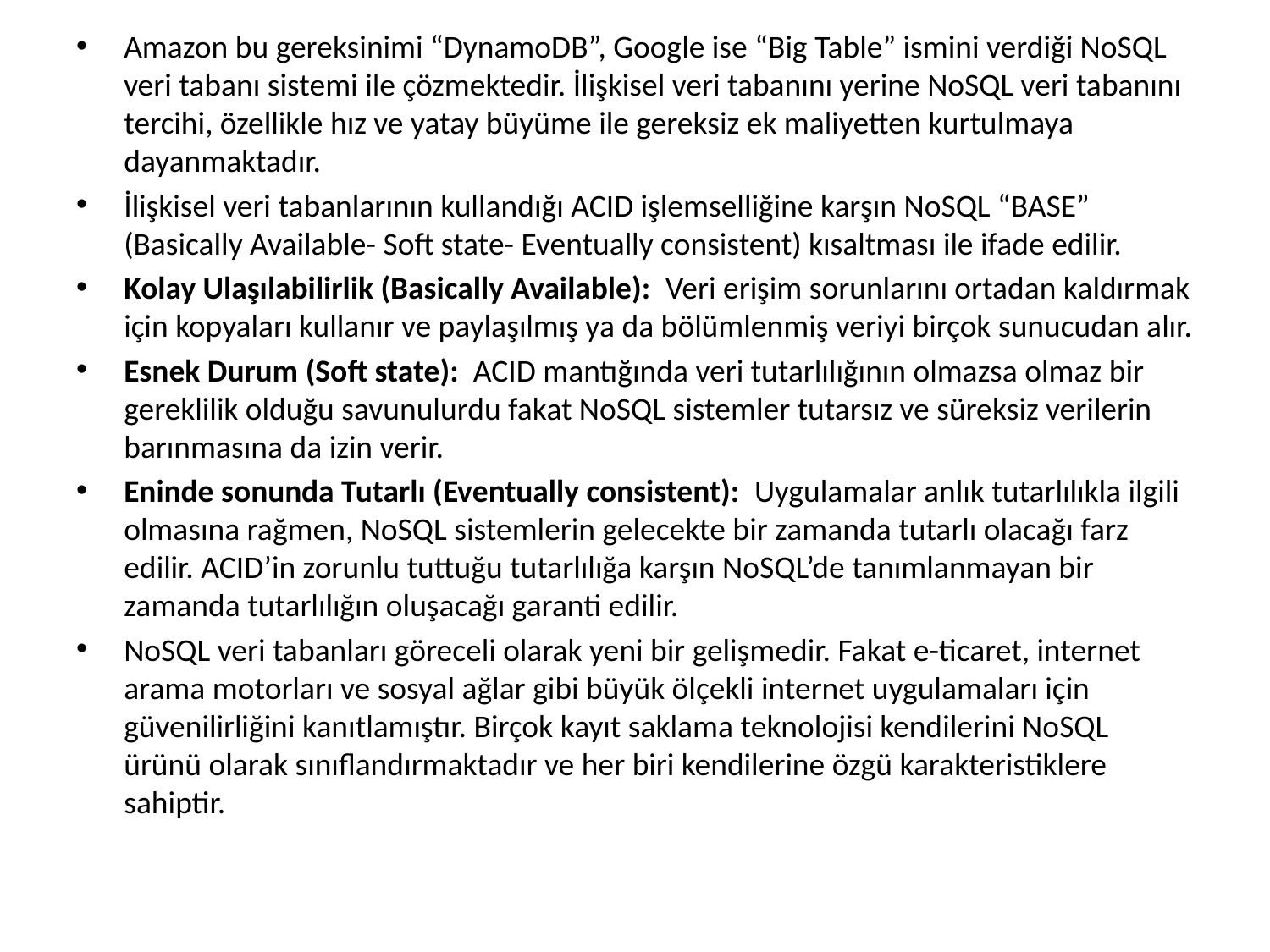

Amazon bu gereksinimi “DynamoDB”, Google ise “Big Table” ismini verdiği NoSQL veri tabanı sistemi ile çözmektedir. İlişkisel veri tabanını yerine NoSQL veri tabanını tercihi, özellikle hız ve yatay büyüme ile gereksiz ek maliyetten kurtulmaya dayanmaktadır.
İlişkisel veri tabanlarının kullandığı ACID işlemselliğine karşın NoSQL “BASE” (Basically Available- Soft state- Eventually consistent) kısaltması ile ifade edilir.
Kolay Ulaşılabilirlik (Basically Available):  Veri erişim sorunlarını ortadan kaldırmak için kopyaları kullanır ve paylaşılmış ya da bölümlenmiş veriyi birçok sunucudan alır.
Esnek Durum (Soft state):  ACID mantığında veri tutarlılığının olmazsa olmaz bir gereklilik olduğu savunulurdu fakat NoSQL sistemler tutarsız ve süreksiz verilerin barınmasına da izin verir.
Eninde sonunda Tutarlı (Eventually consistent):  Uygulamalar anlık tutarlılıkla ilgili olmasına rağmen, NoSQL sistemlerin gelecekte bir zamanda tutarlı olacağı farz edilir. ACID’in zorunlu tuttuğu tutarlılığa karşın NoSQL’de tanımlanmayan bir zamanda tutarlılığın oluşacağı garanti edilir.
NoSQL veri tabanları göreceli olarak yeni bir gelişmedir. Fakat e-ticaret, internet arama motorları ve sosyal ağlar gibi büyük ölçekli internet uygulamaları için güvenilirliğini kanıtlamıştır. Birçok kayıt saklama teknolojisi kendilerini NoSQL ürünü olarak sınıflandırmaktadır ve her biri kendilerine özgü karakteristiklere sahiptir.